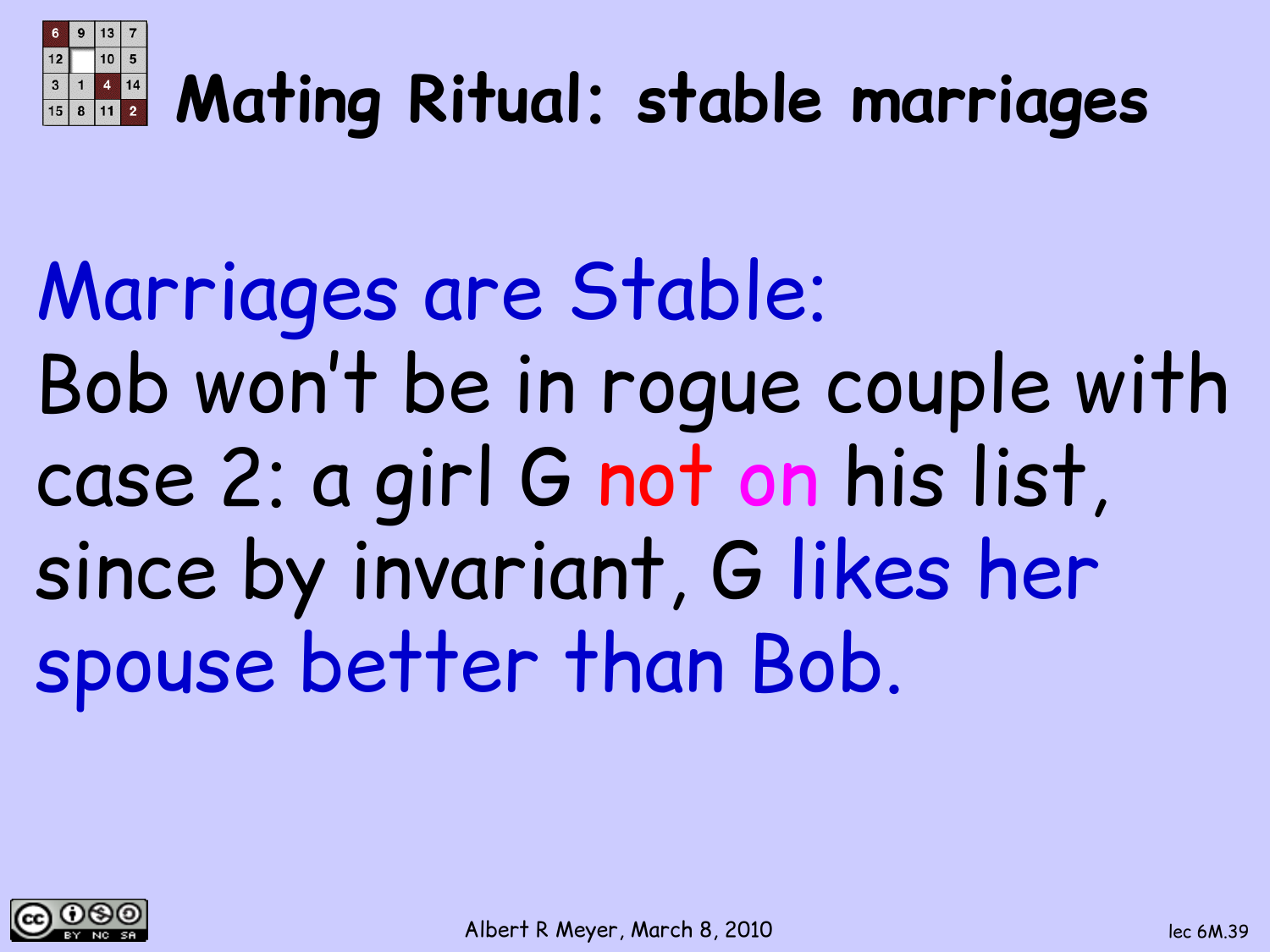

# Mating Ritual: stable marriages
Marriages are Stable:
Bob won’t be in rogue couple with
case 2: a girl G not on his list,
since by invariant, G likes her spouse better than Bob.
lec 6M.39